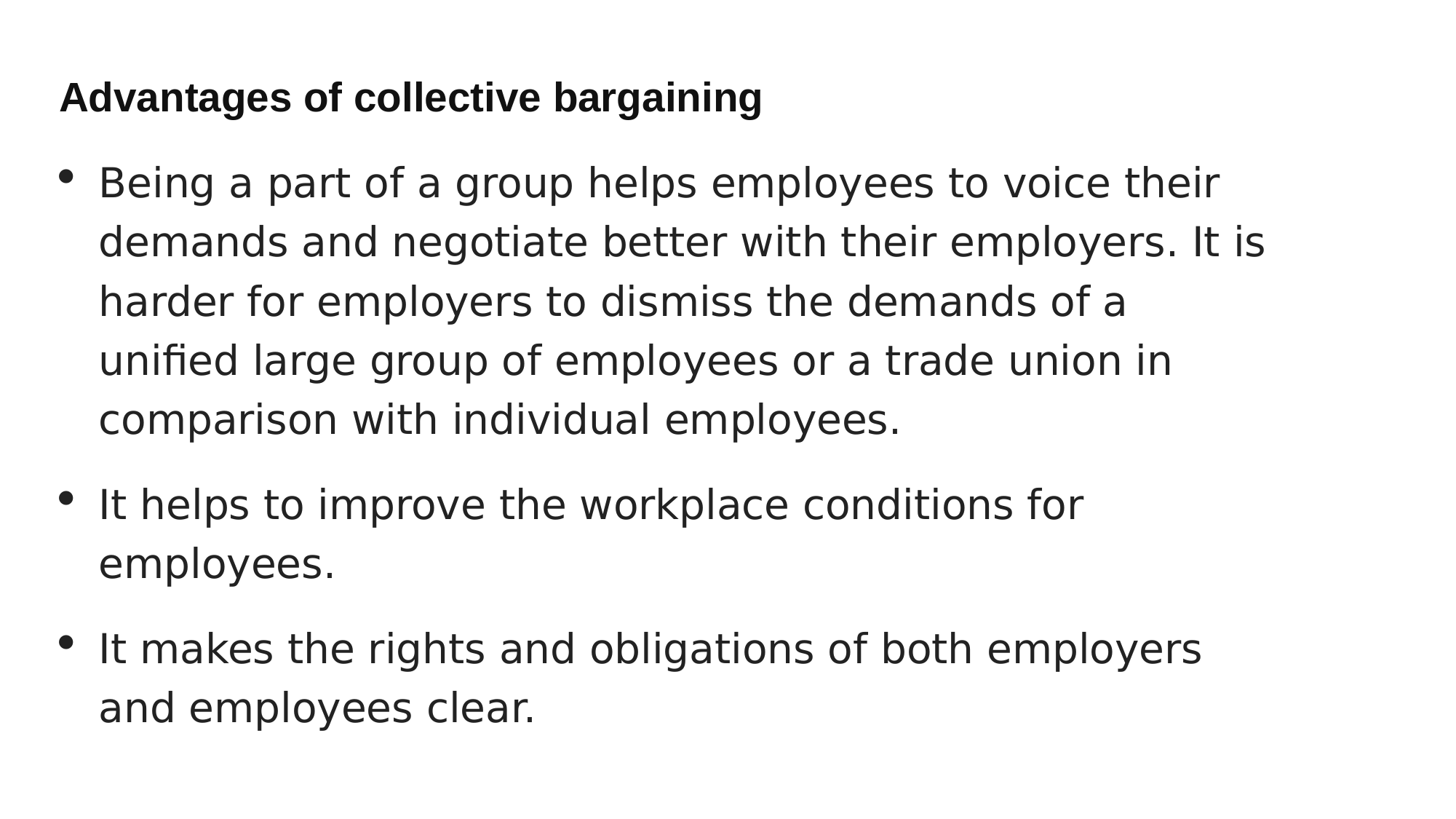

Advantages of collective bargaining
Being a part of a group helps employees to voice their demands and negotiate better with their employers. It is harder for employers to dismiss the demands of a unified large group of employees or a trade union in comparison with individual employees.
It helps to improve the workplace conditions for employees.
It makes the rights and obligations of both employers and employees clear.